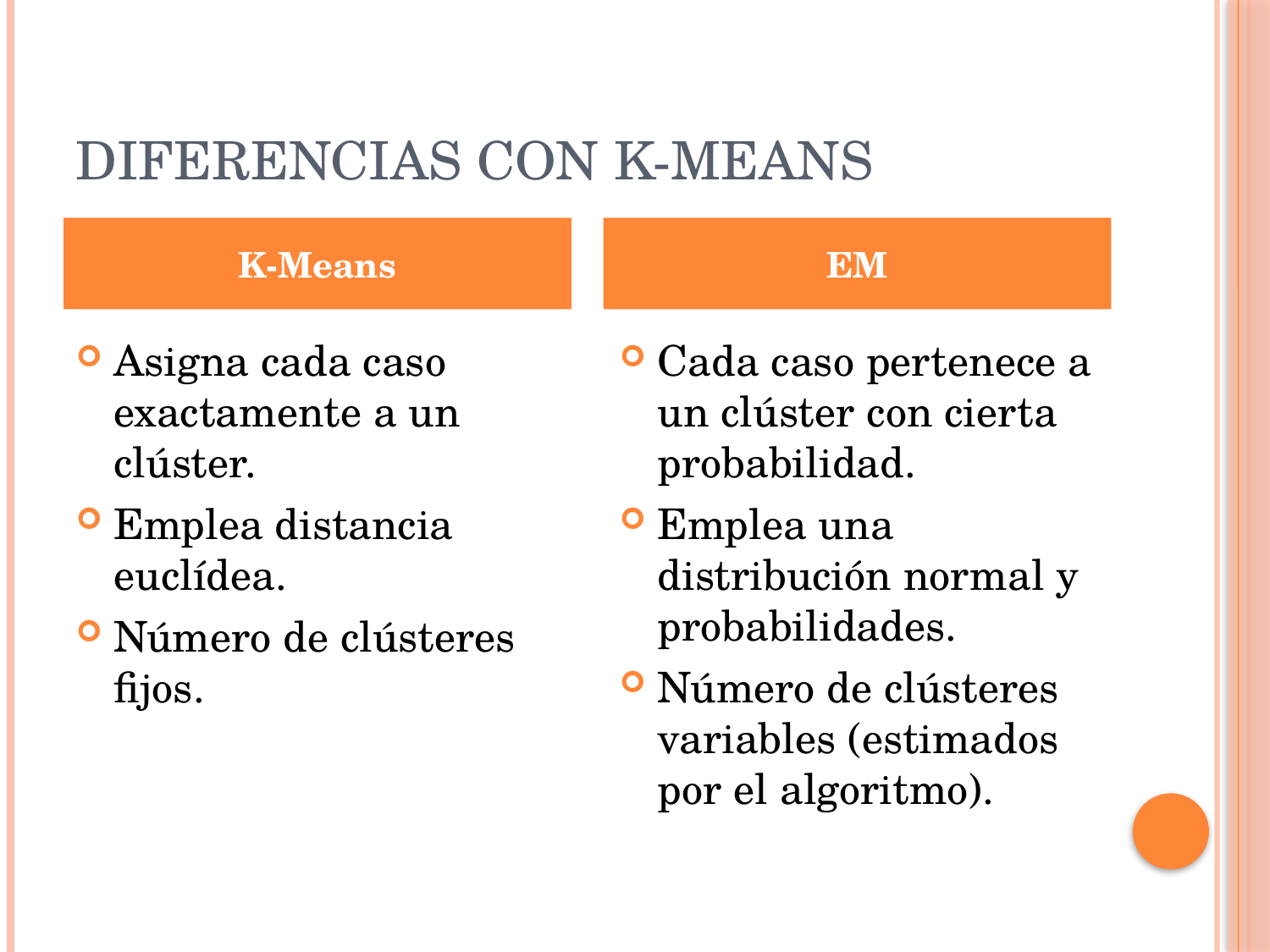

# Diferencias con k-means
K-Means
EM
Asigna cada caso exactamente a un clúster.
Emplea distancia euclídea.
Número de clústeres fijos.
Cada caso pertenece a un clúster con cierta probabilidad.
Emplea una distribución normal y probabilidades.
Número de clústeres variables (estimados por el algoritmo).